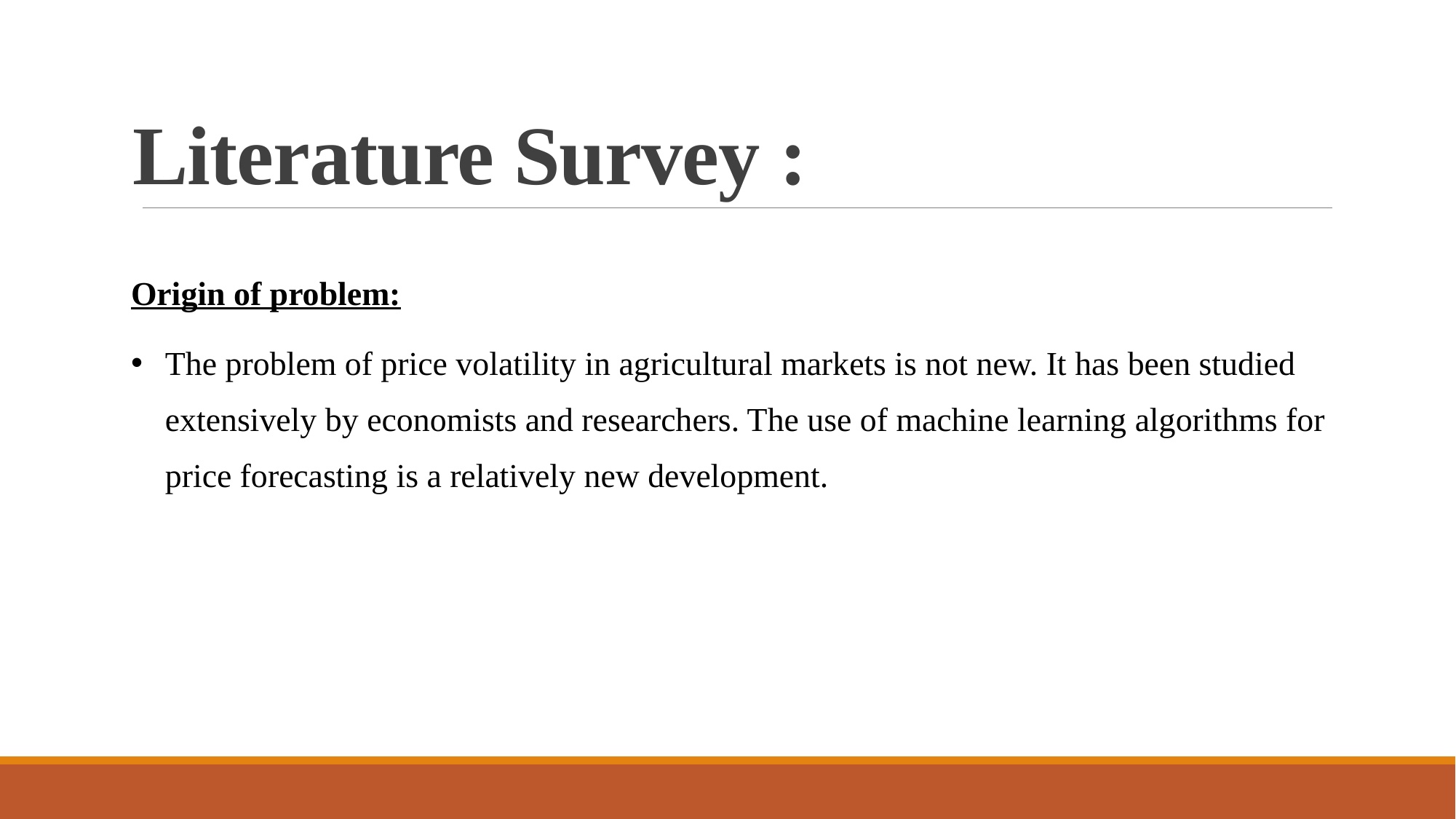

# Literature Survey :
Origin of problem:
The problem of price volatility in agricultural markets is not new. It has been studied extensively by economists and researchers. The use of machine learning algorithms for price forecasting is a relatively new development.